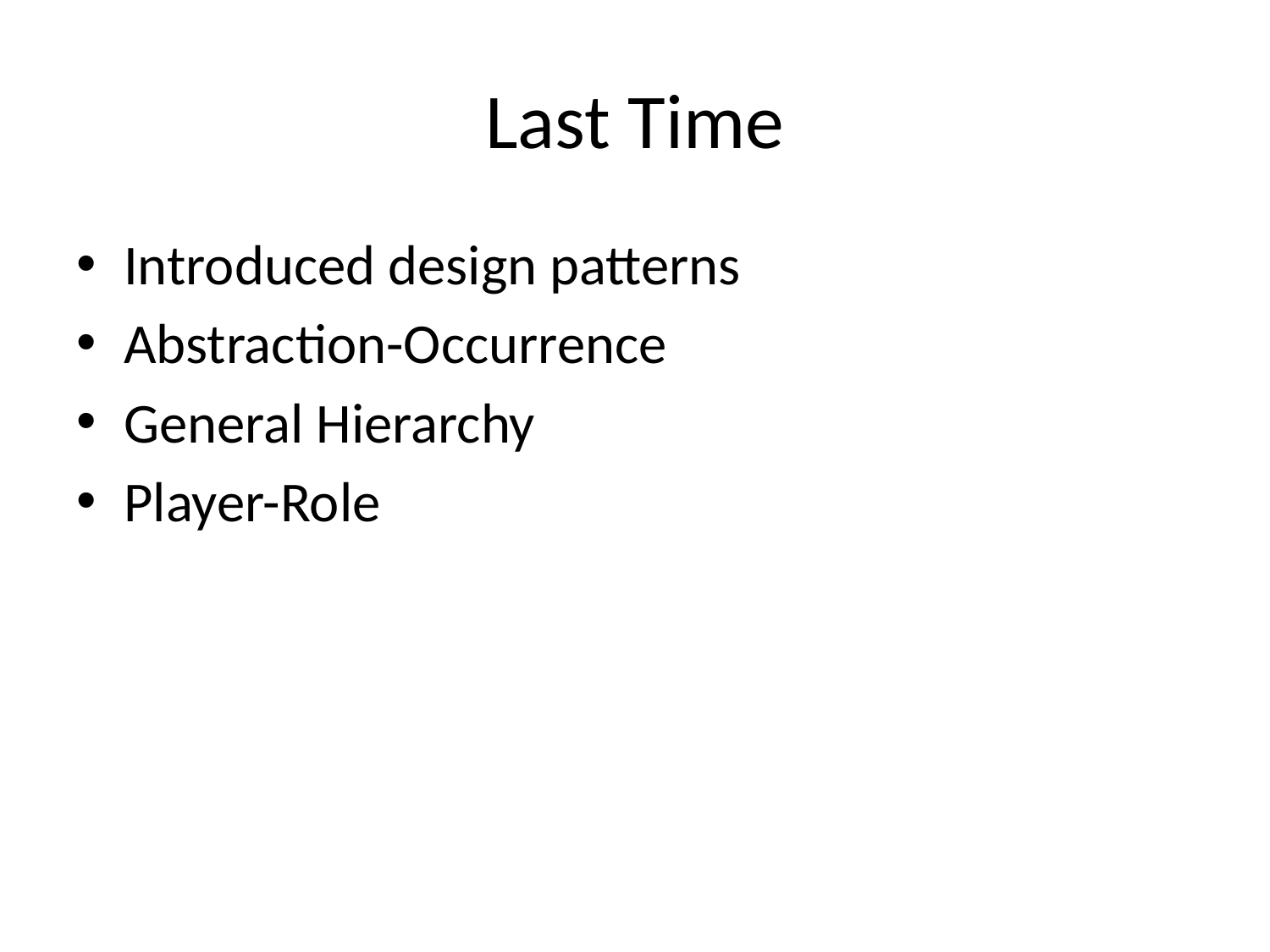

# Last Time
Introduced design patterns
Abstraction-Occurrence
General Hierarchy
Player-Role